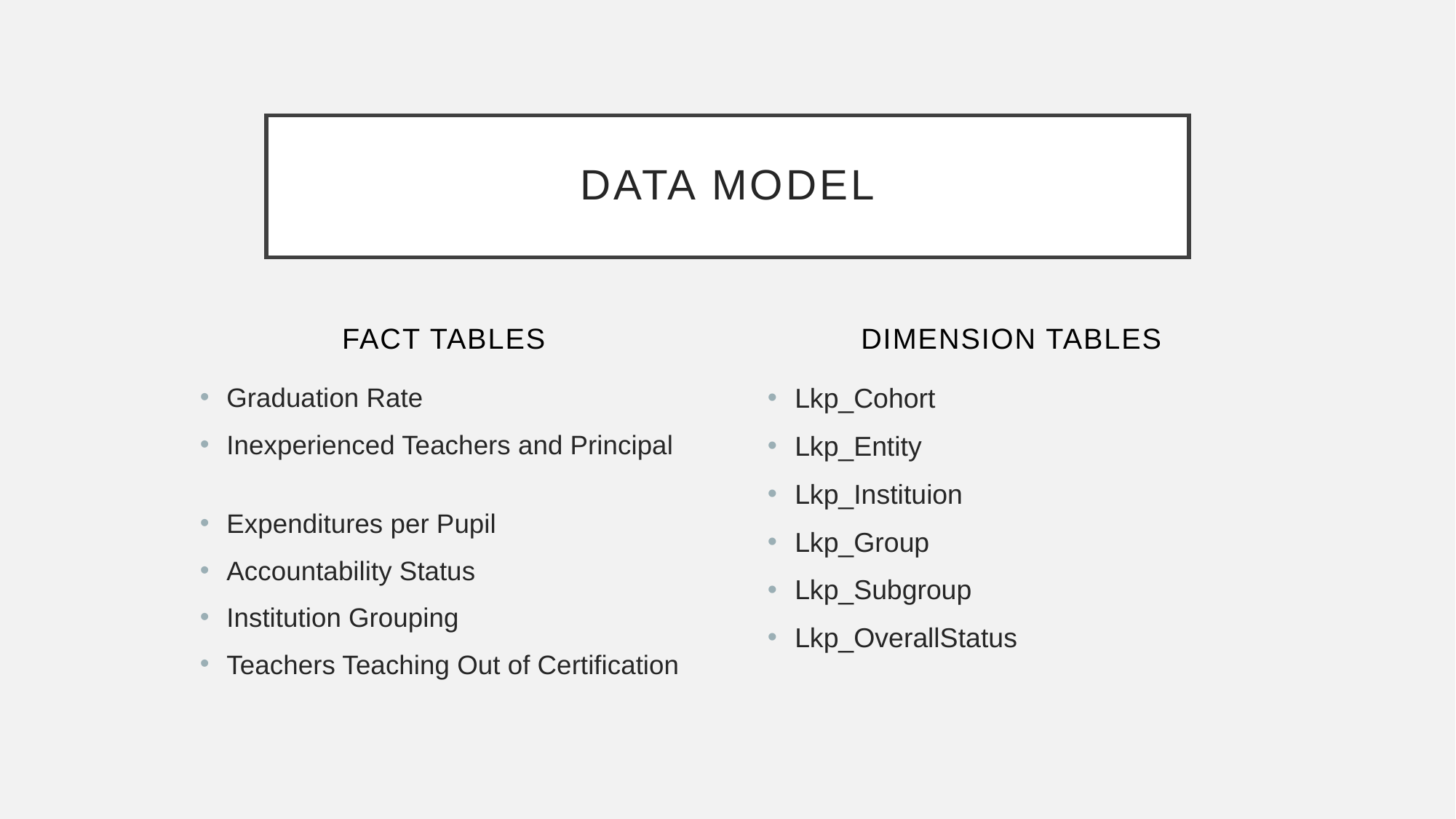

# Data Model
Fact Tables
Dimension Tables
Graduation Rate
Inexperienced Teachers and Principal
Expenditures per Pupil
Accountability Status
Institution Grouping
Teachers Teaching Out of Certification
Lkp_Cohort
Lkp_Entity
Lkp_Instituion
Lkp_Group
Lkp_Subgroup
Lkp_OverallStatus